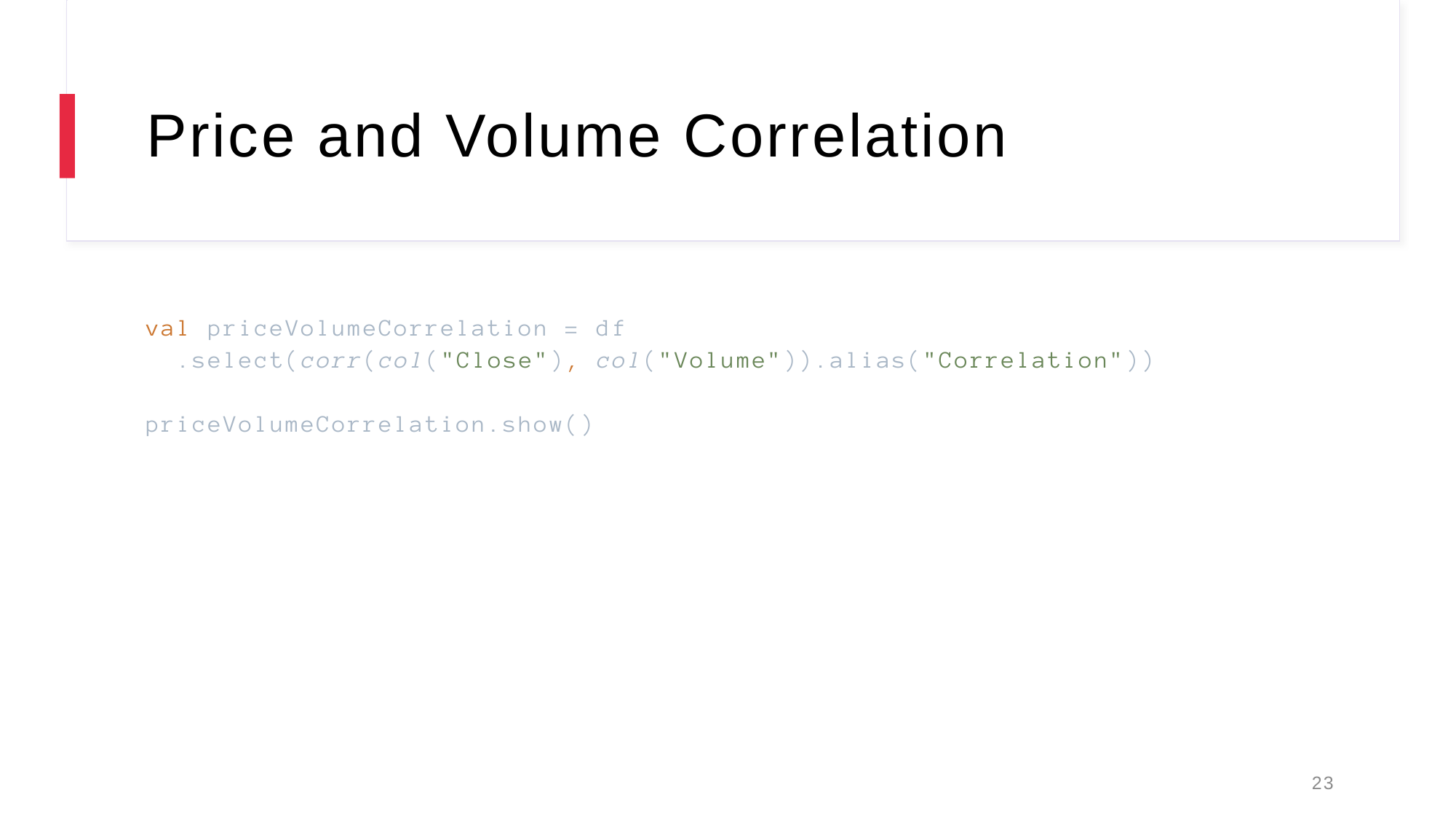

# Price and Volume Correlation
val priceVolumeCorrelation = df
  .select(corr(col("Close"), col("Volume")).alias("Correlation"))
priceVolumeCorrelation.show()
23